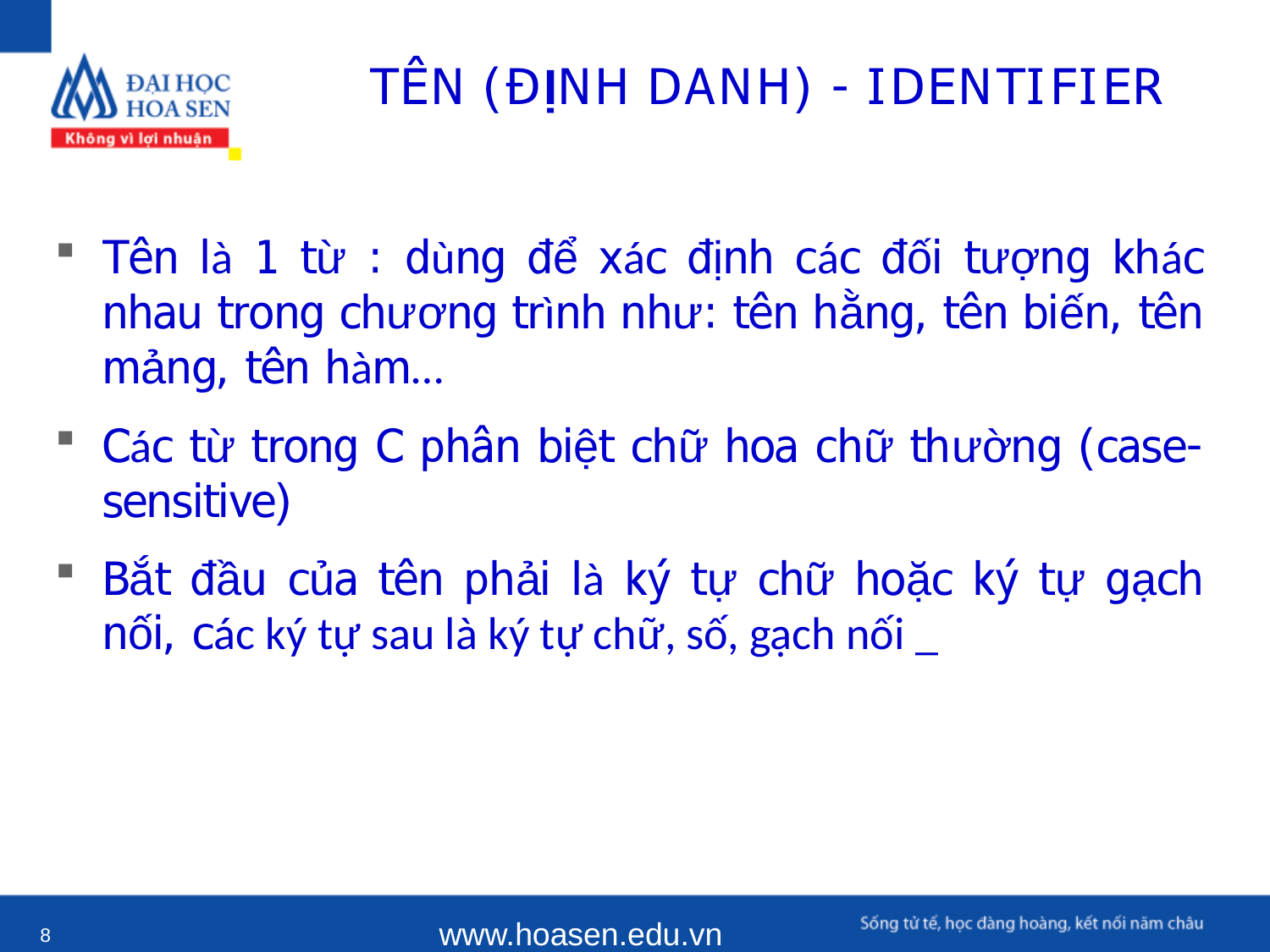

TÊN (ĐỊNH DANH) - IDENTIFIER
Tên là 1 từ : dùng để xác định các đối tượng khác nhau trong chương trình như: tên hằng, tên biến, tên mảng, tên hàm…
Các từ trong C phân biệt chữ hoa chữ thường (case-sensitive)
Bắt đầu của tên phải là ký tự chữ hoặc ký tự gạch nối, các ký tự sau là ký tự chữ, số, gạch nối _
www.hoasen.edu.vn
8